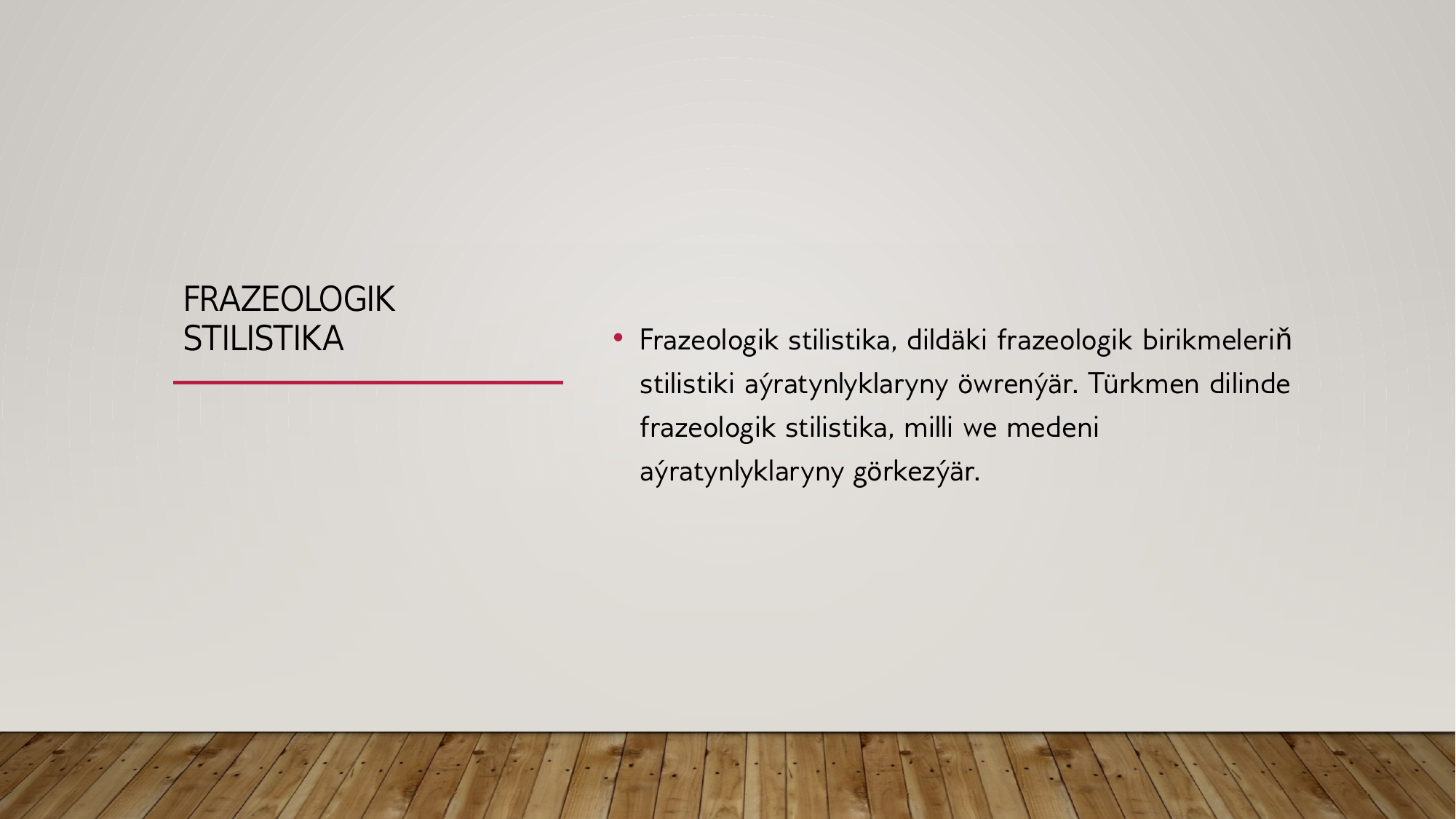

# Frazeologik stilistika

Frazeologik stilistika, dildäki frazeologik birikmeleriň stilistiki aýratynlyklaryny öwrenýär. Türkmen dilinde frazeologik stilistika, milli we medeni aýratynlyklaryny görkezýär.